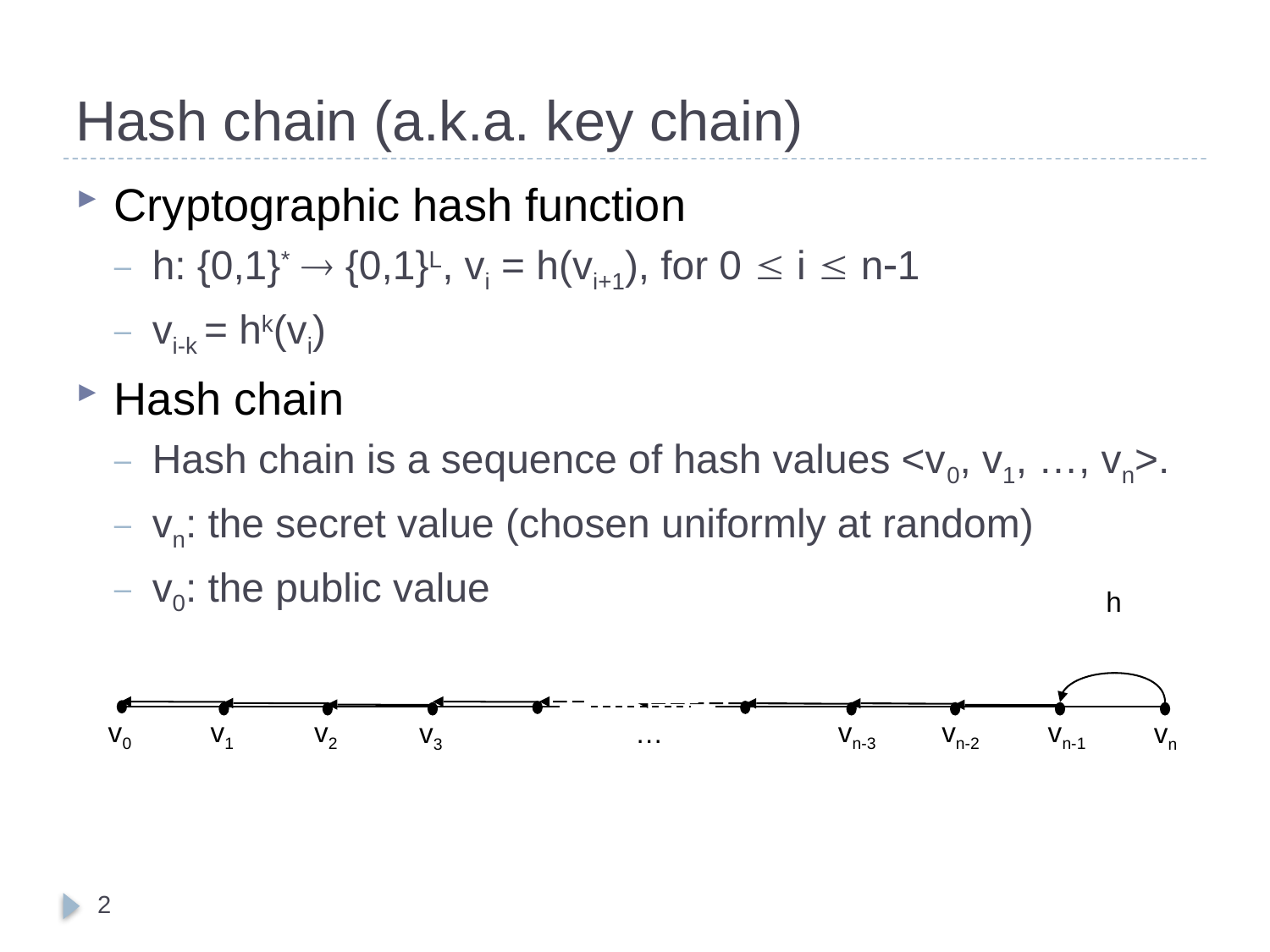

# Hash chain (a.k.a. key chain)
Cryptographic hash function
h: {0,1}* → {0,1}L, vi = h(vi+1), for 0 ≤ i ≤ n−1
vi-k = hk(vi)
Hash chain
Hash chain is a sequence of hash values <v0, v1, …, vn>.
vn: the secret value (chosen uniformly at random)
v0: the public value

h

v0
v1
v2
vn-3
vn-2
vn-1
v3
vn
…
2